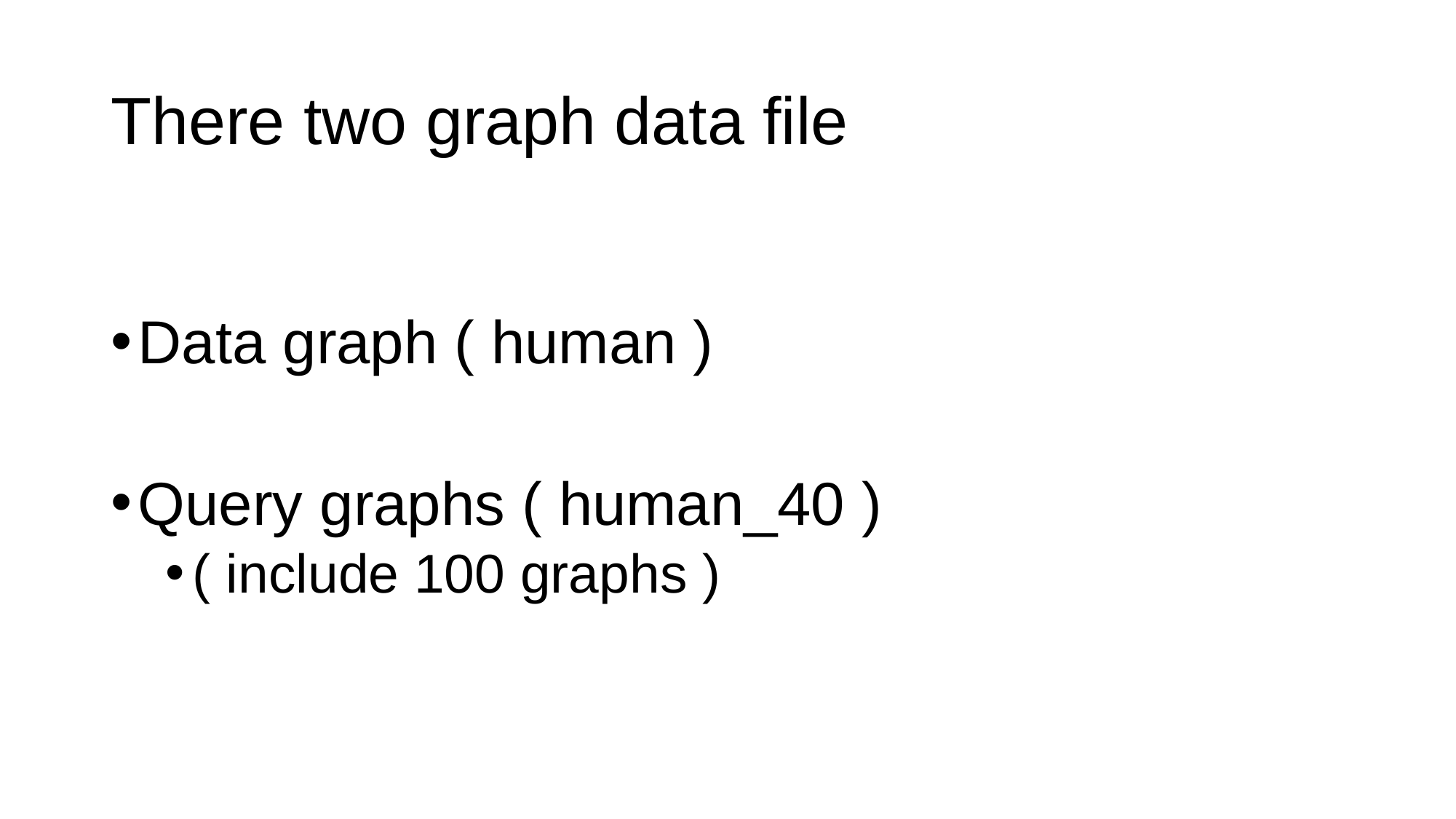

# There two graph data file

Data graph ( human )

Query graphs ( human_40 )
( include 100 graphs )